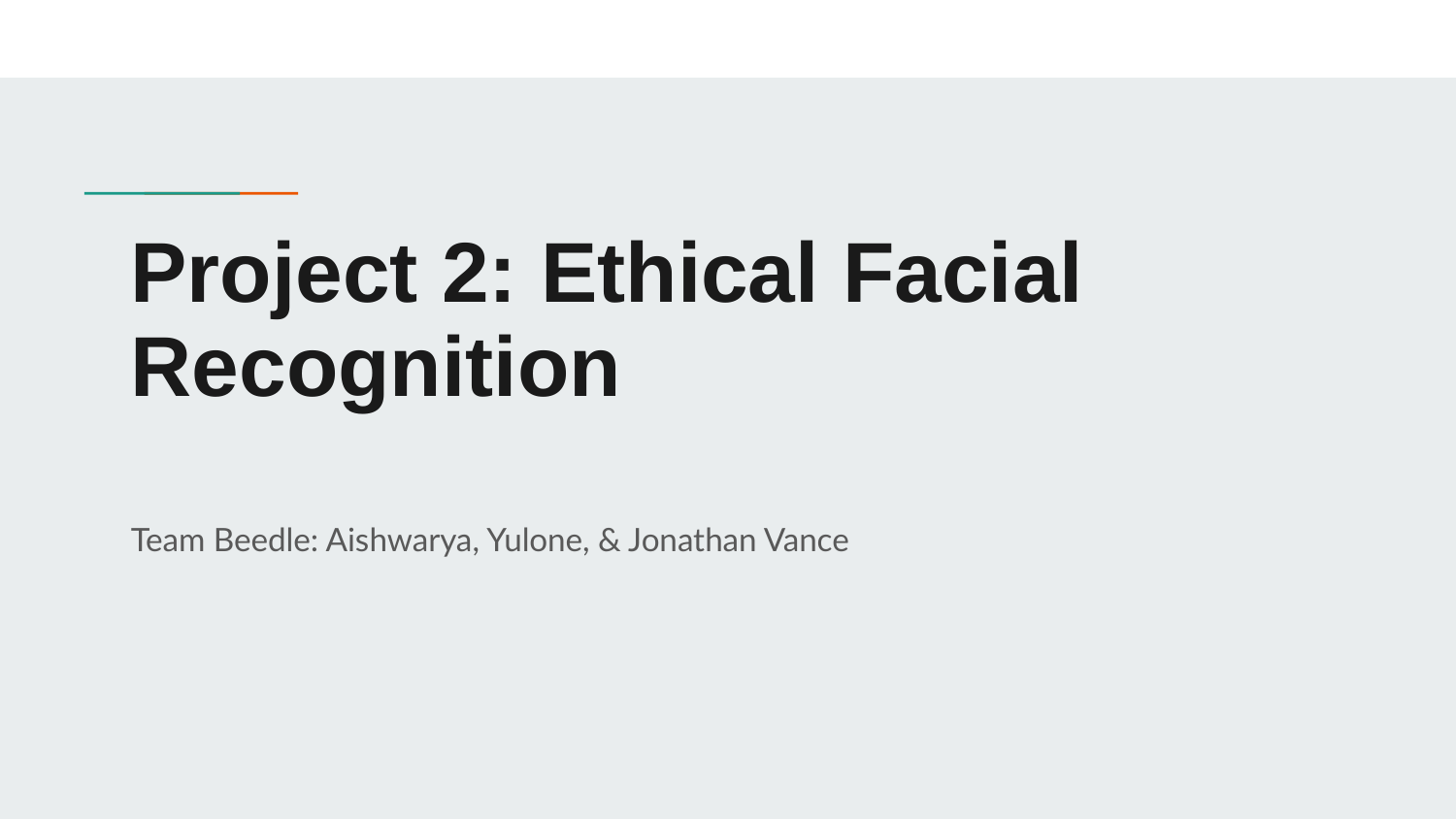

# Project 2: Ethical Facial Recognition
Team Beedle: Aishwarya, Yulone, & Jonathan Vance